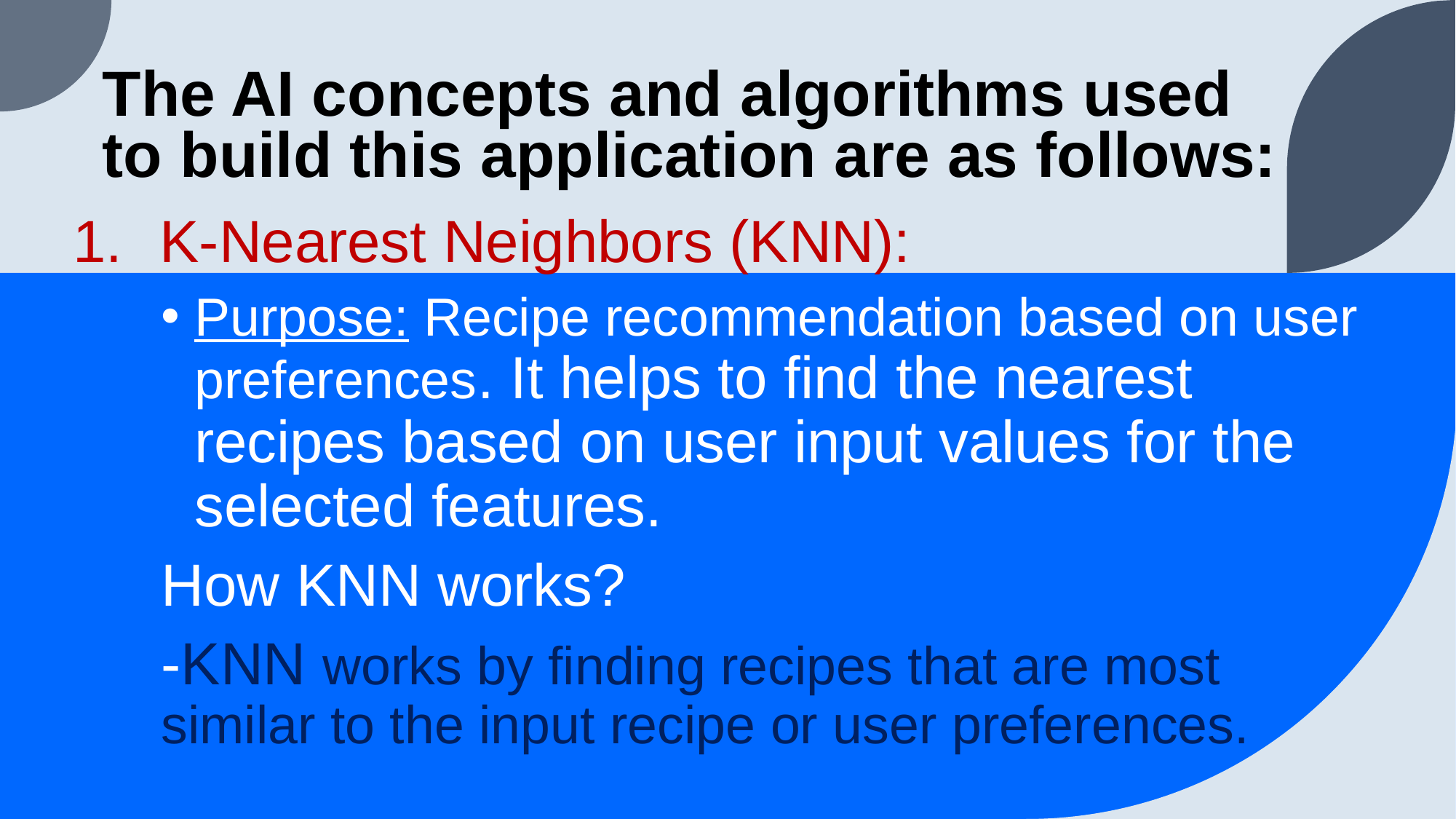

Finds the nearest recipes based on user input values for the selected features.

# The AI concepts and algorithms used to build this application are as follows:
K-Nearest Neighbors (KNN):
Purpose: Recipe recommendation based on user preferences. It helps to find the nearest recipes based on user input values for the selected features.
How KNN works?
	-KNN works by finding recipes that are most 			similar to the input recipe or user preferences.